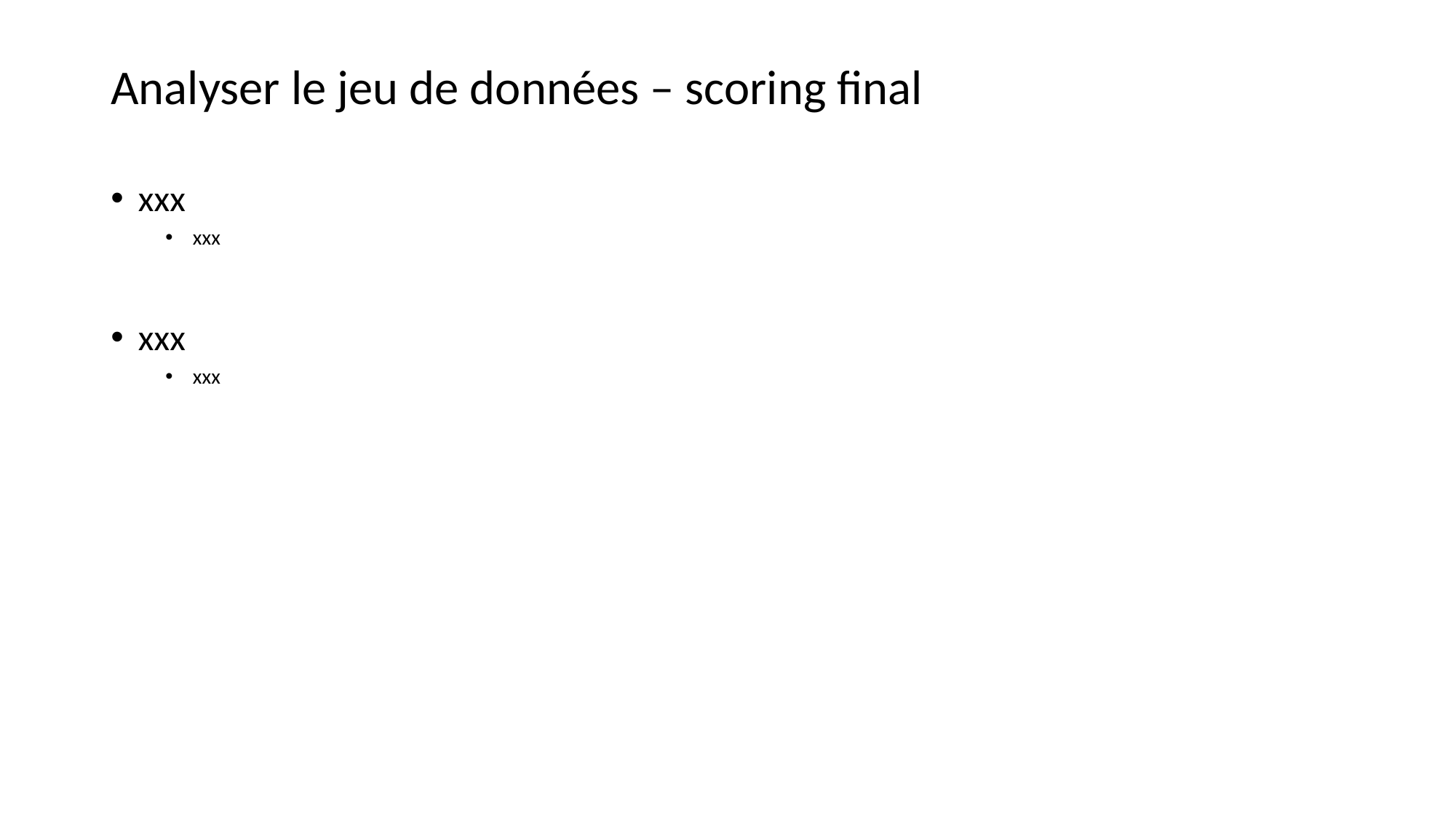

# Analyser le jeu de données – scoring final
xxx
xxx

xxx
xxx